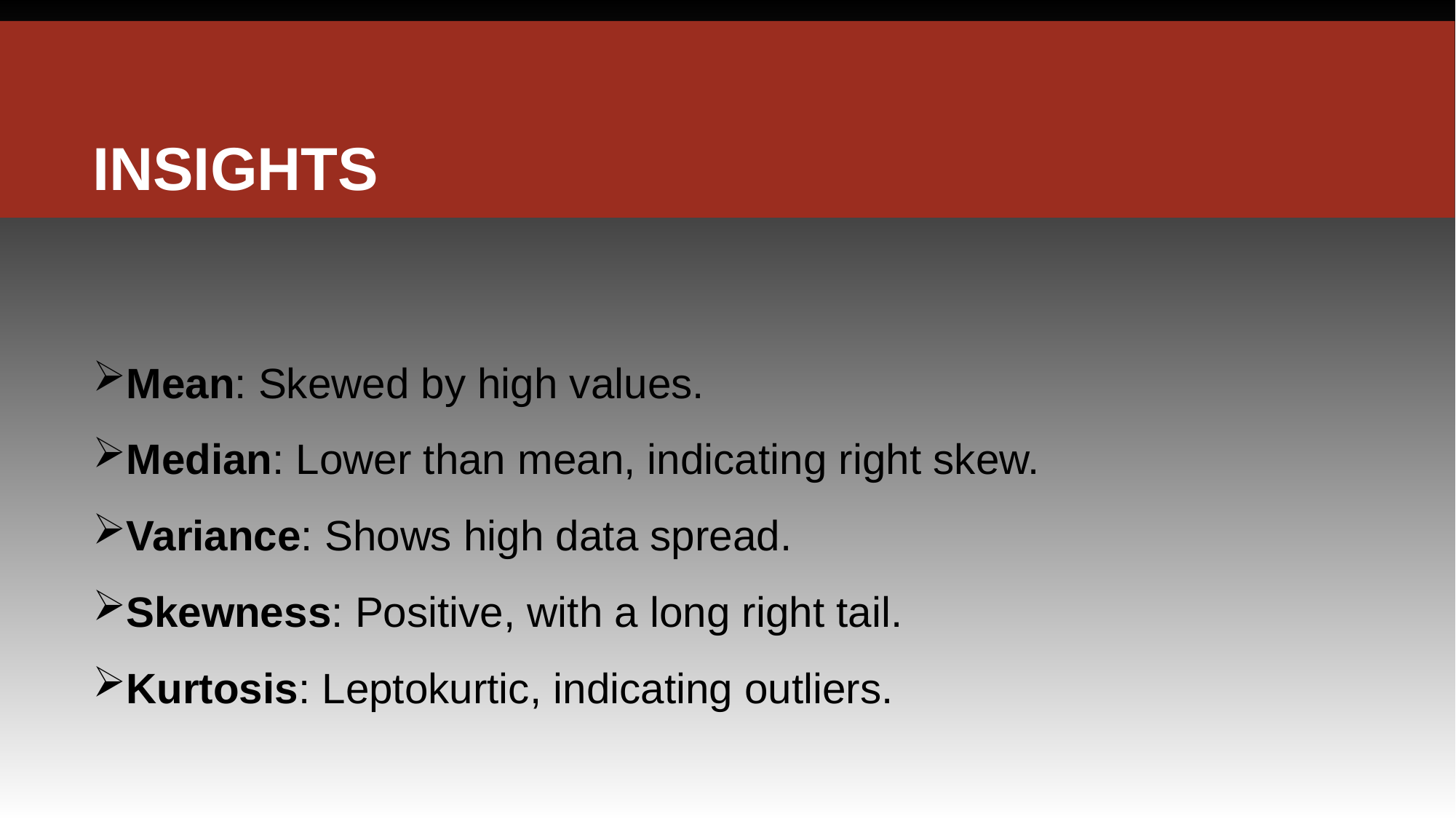

# INSIGHTS
Mean: Skewed by high values.
Median: Lower than mean, indicating right skew.
Variance: Shows high data spread.
Skewness: Positive, with a long right tail.
Kurtosis: Leptokurtic, indicating outliers.